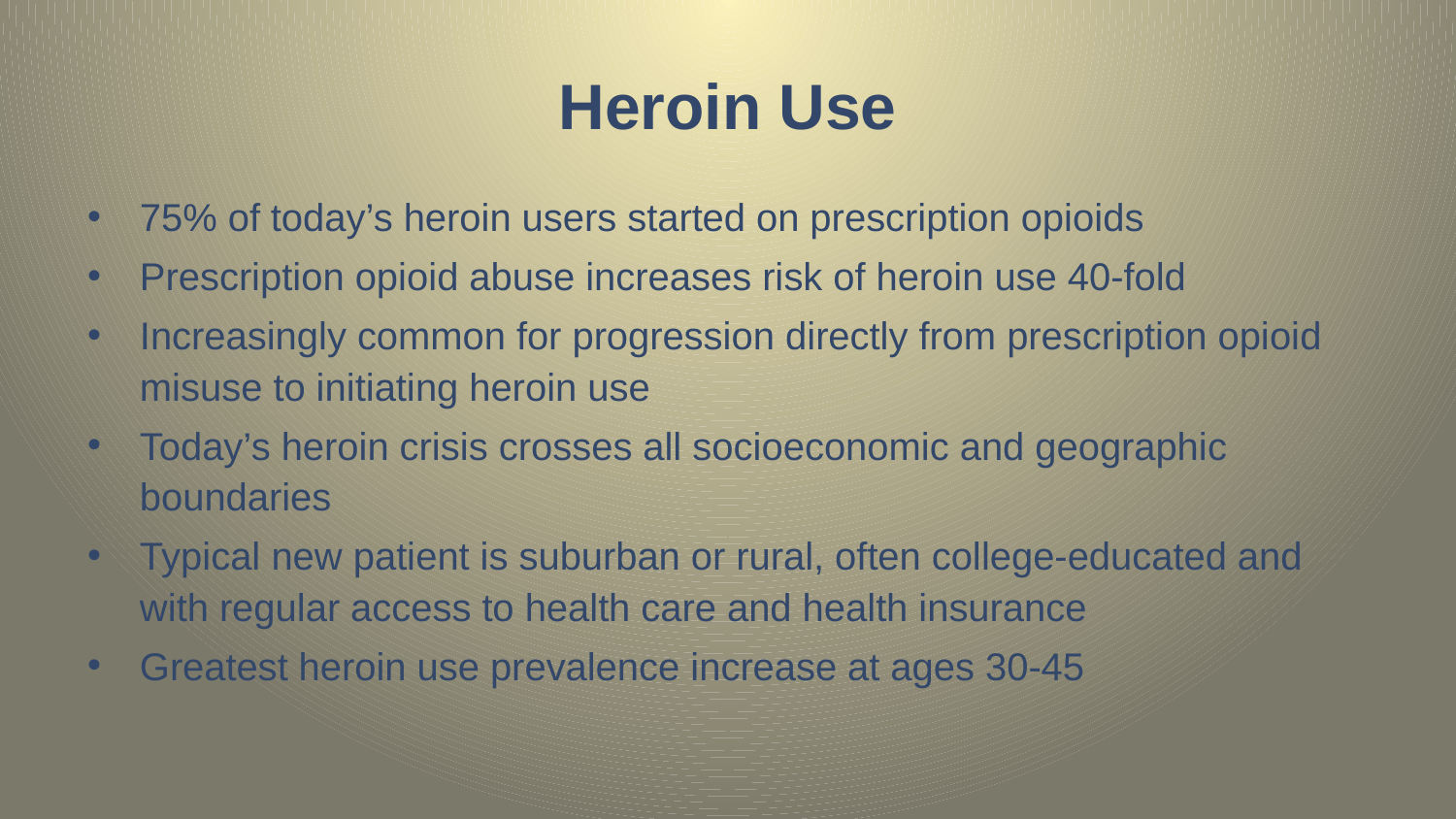

# Heroin Use
75% of today’s heroin users started on prescription opioids
Prescription opioid abuse increases risk of heroin use 40-fold
Increasingly common for progression directly from prescription opioid misuse to initiating heroin use
Today’s heroin crisis crosses all socioeconomic and geographic boundaries
Typical new patient is suburban or rural, often college-educated and with regular access to health care and health insurance
Greatest heroin use prevalence increase at ages 30-45